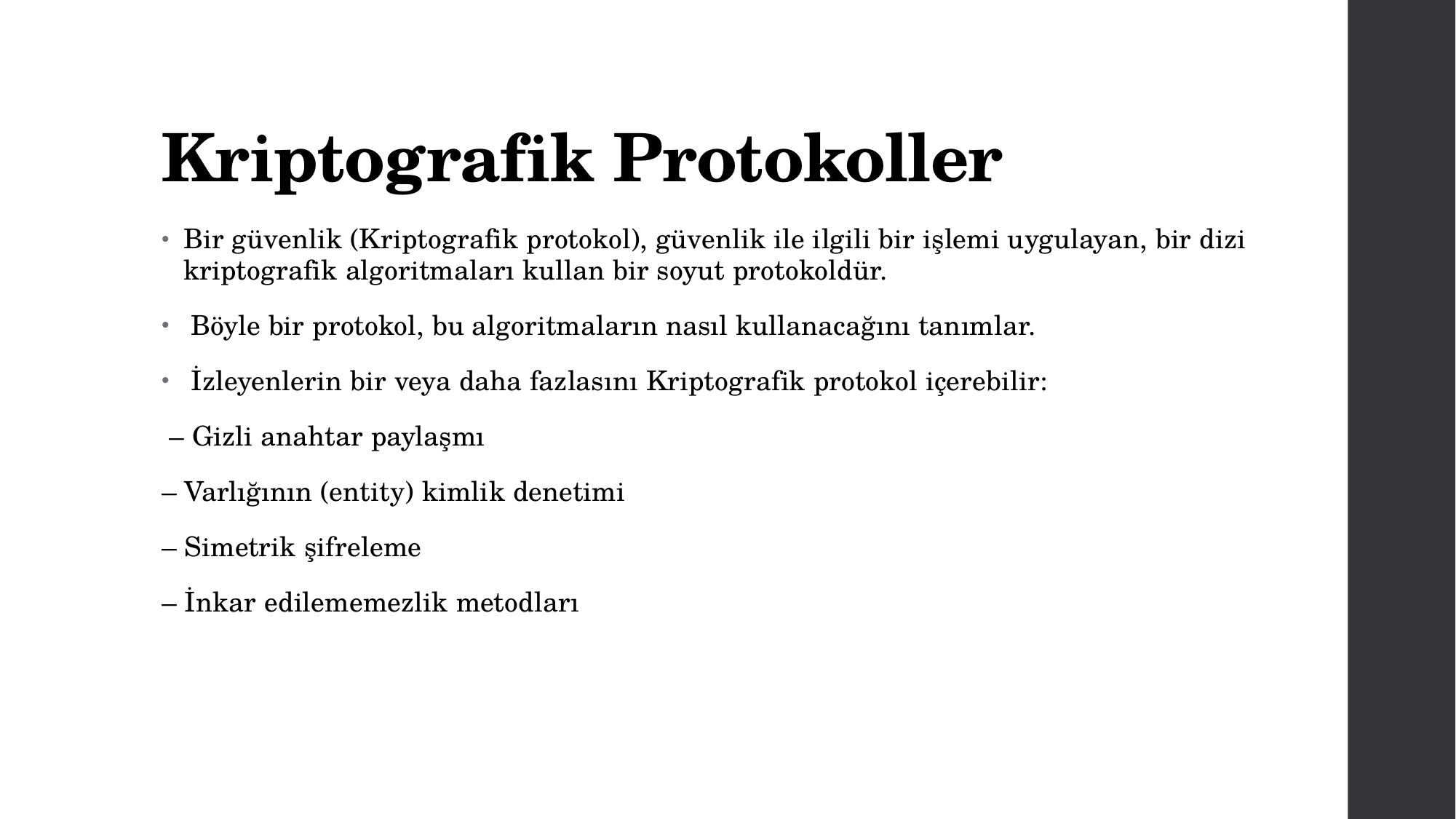

# Kriptografik Protokoller
Bir güvenlik (Kriptografik protokol), güvenlik ile ilgili bir işlemi uygulayan, bir dizi kriptografik algoritmaları kullan bir soyut protokoldür.
 Böyle bir protokol, bu algoritmaların nasıl kullanacağını tanımlar.
 İzleyenlerin bir veya daha fazlasını Kriptografik protokol içerebilir:
 – Gizli anahtar paylaşmı
– Varlığının (entity) kimlik denetimi
– Simetrik şifreleme
– İnkar edilememezlik metodları